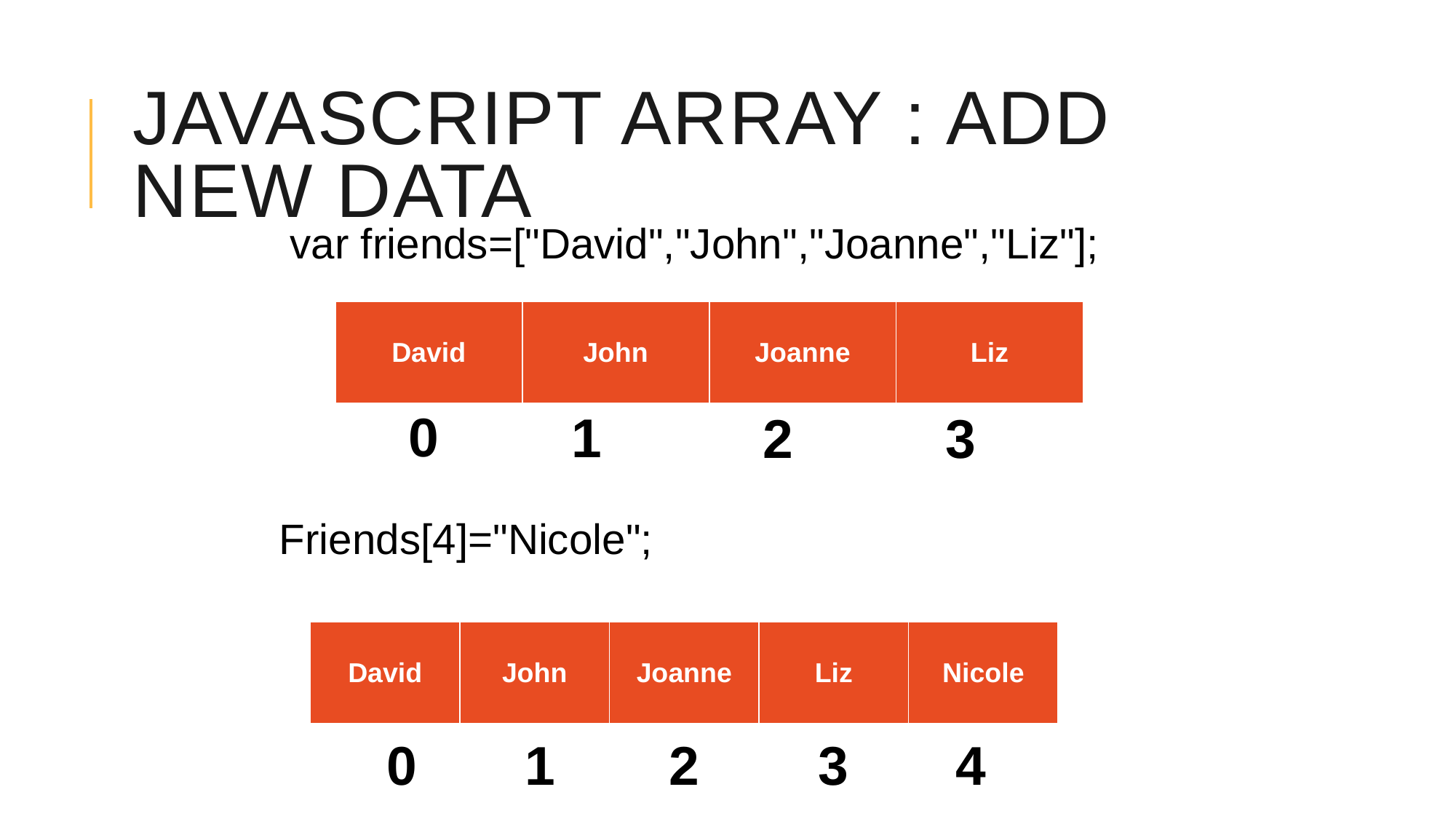

# JavaScript Array : Add new data
    var friends=["David","John","Joanne","Liz"];
| David | John | Joanne | Liz |
| --- | --- | --- | --- |
0
1
2
3
Friends[4]="Nicole";
| David | John | Joanne | Liz | Nicole |
| --- | --- | --- | --- | --- |
4
1
2
3
0